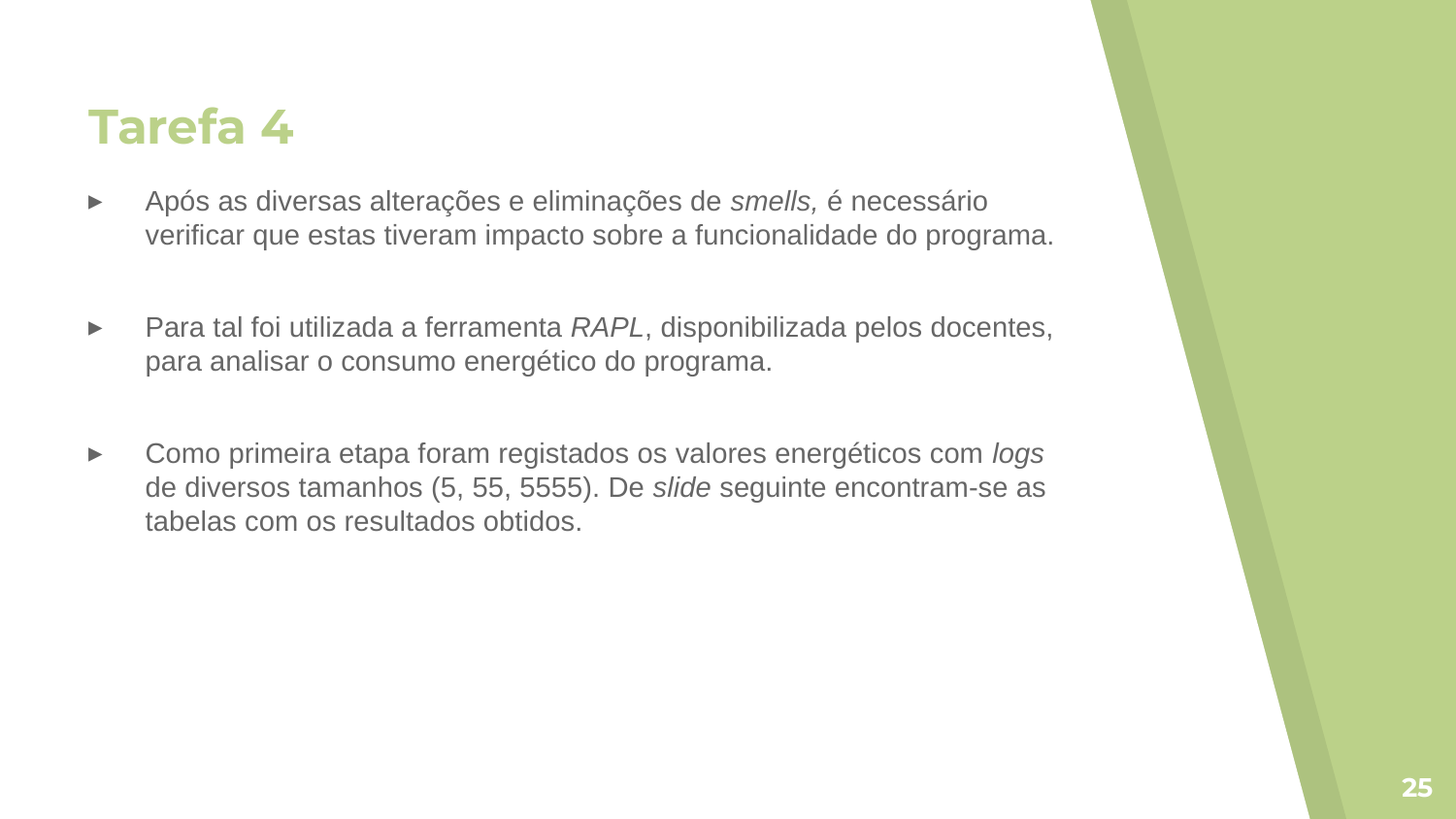

# Tarefa 4
Após as diversas alterações e eliminações de smells, é necessário verificar que estas tiveram impacto sobre a funcionalidade do programa.

Para tal foi utilizada a ferramenta RAPL, disponibilizada pelos docentes, para analisar o consumo energético do programa.

Como primeira etapa foram registados os valores energéticos com logs de diversos tamanhos (5, 55, 5555). De slide seguinte encontram-se as tabelas com os resultados obtidos.

25